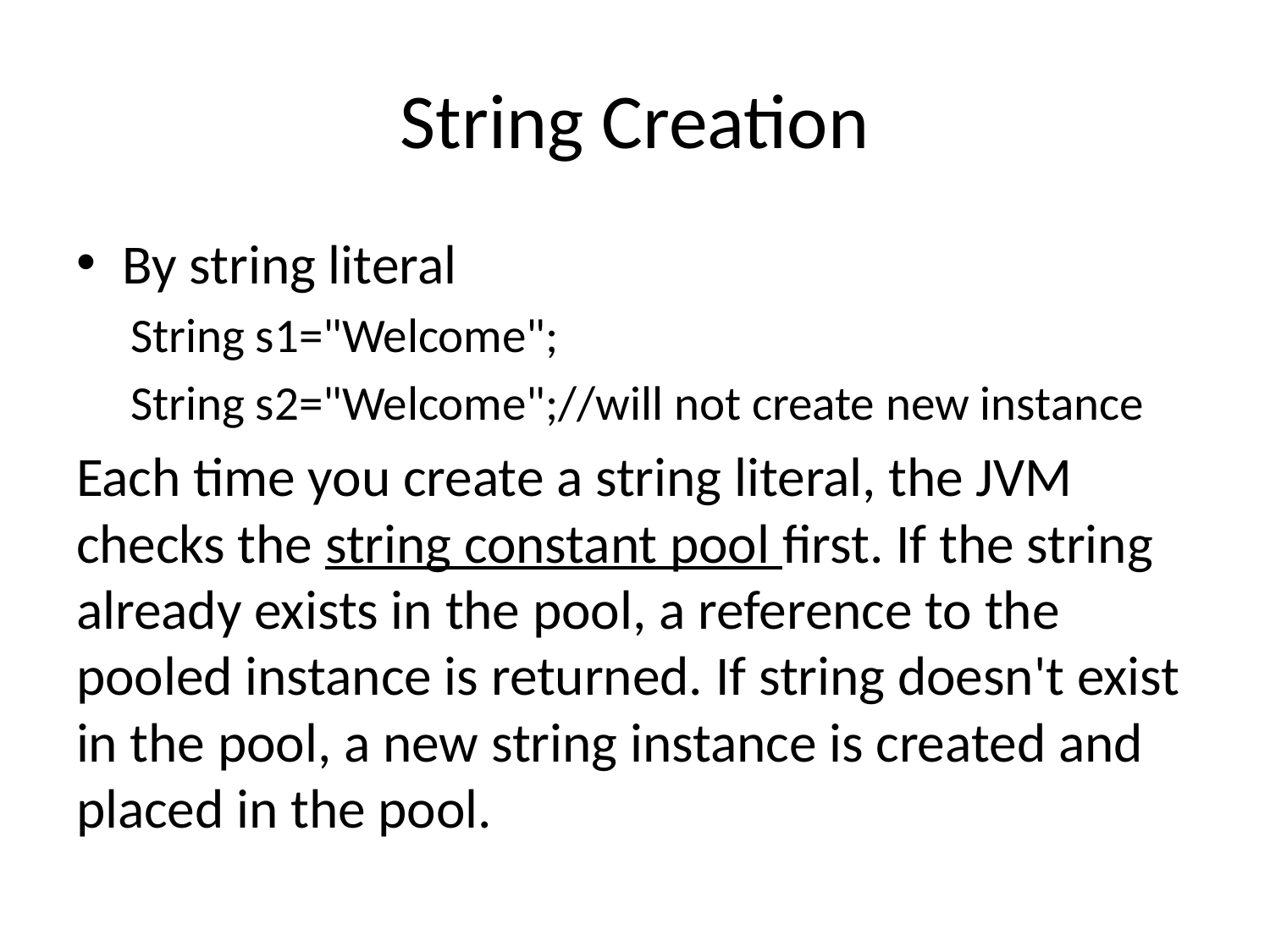

# String Creation
By string literal
String s1="Welcome";
String s2="Welcome";//will not create new instance
Each time you create a string literal, the JVM checks the string constant pool first. If the string already exists in the pool, a reference to the pooled instance is returned. If string doesn't exist in the pool, a new string instance is created and placed in the pool.